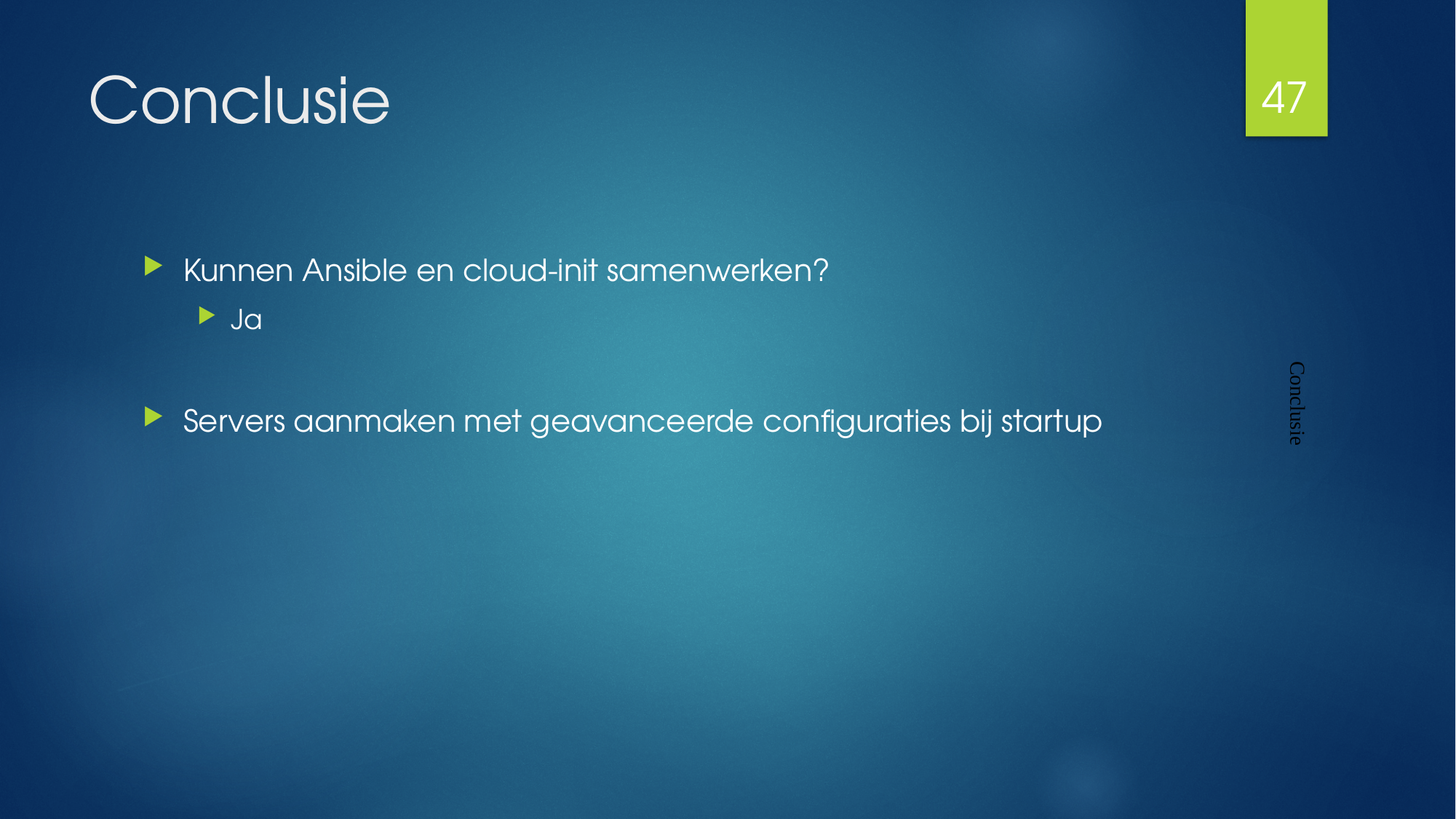

47
# Conclusie
Kunnen Ansible en cloud-init samenwerken?
Ja

Servers aanmaken met geavanceerde configuraties bij startup

Conclusie